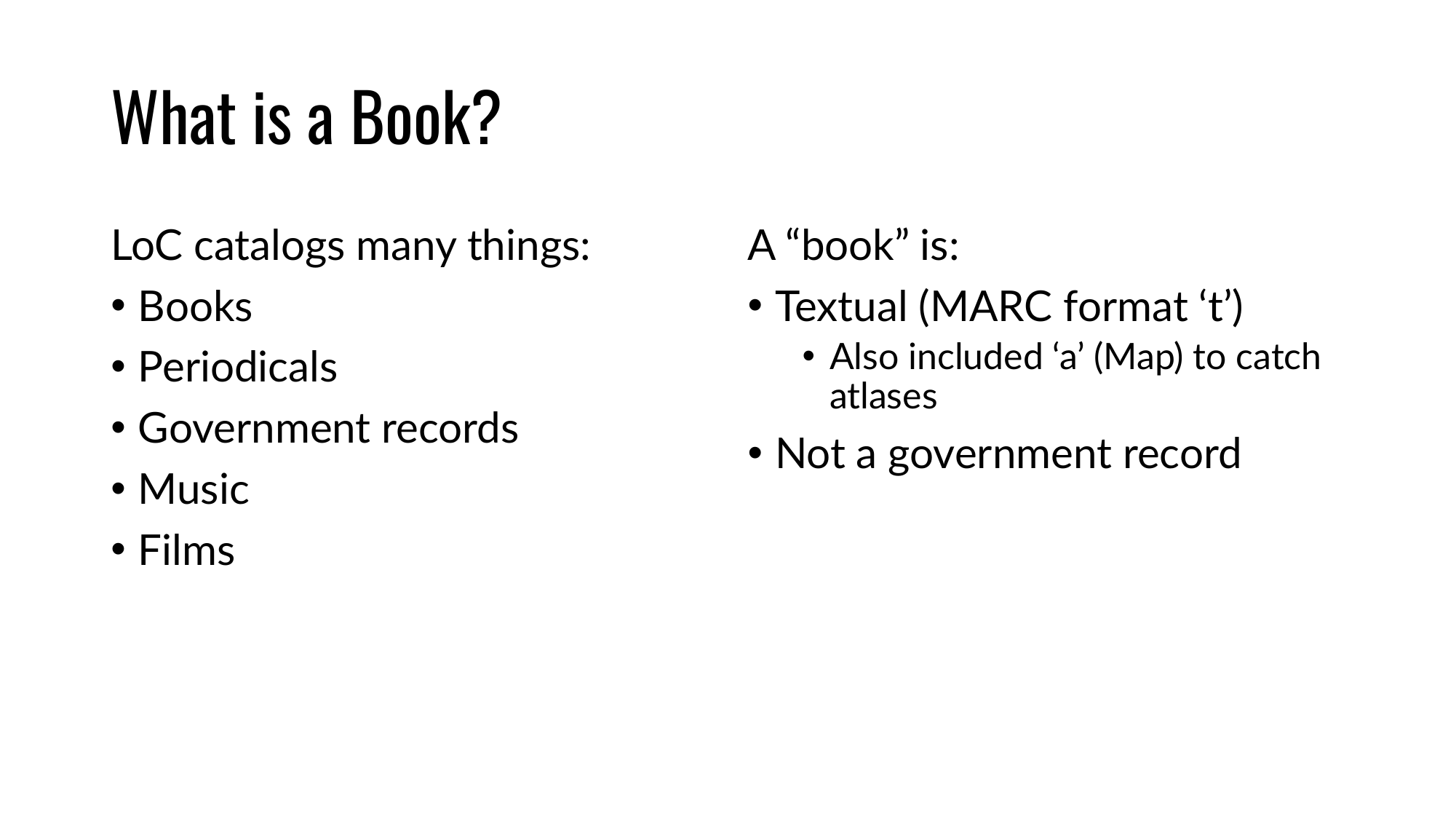

# What is a Book?
LoC catalogs many things:
Books
Periodicals
Government records
Music
Films
A “book” is:
Textual (MARC format ‘t’)
Also included ‘a’ (Map) to catch atlases
Not a government record